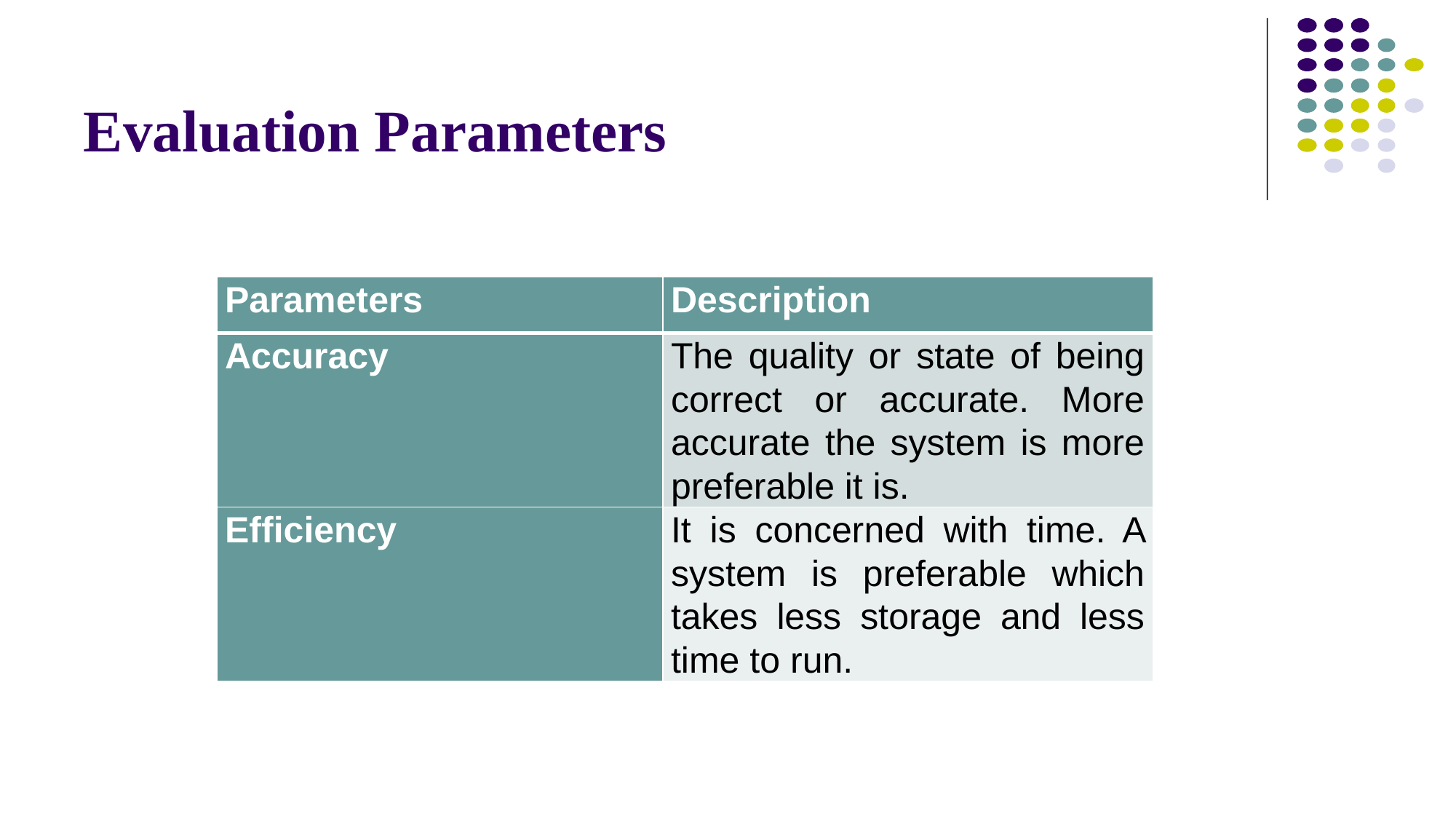

# Evaluation Parameters
| Parameters | Description |
| --- | --- |
| Accuracy | The quality or state of being correct or accurate. More accurate the system is more preferable it is. |
| Efficiency | It is concerned with time. A system is preferable which takes less storage and less time to run. |